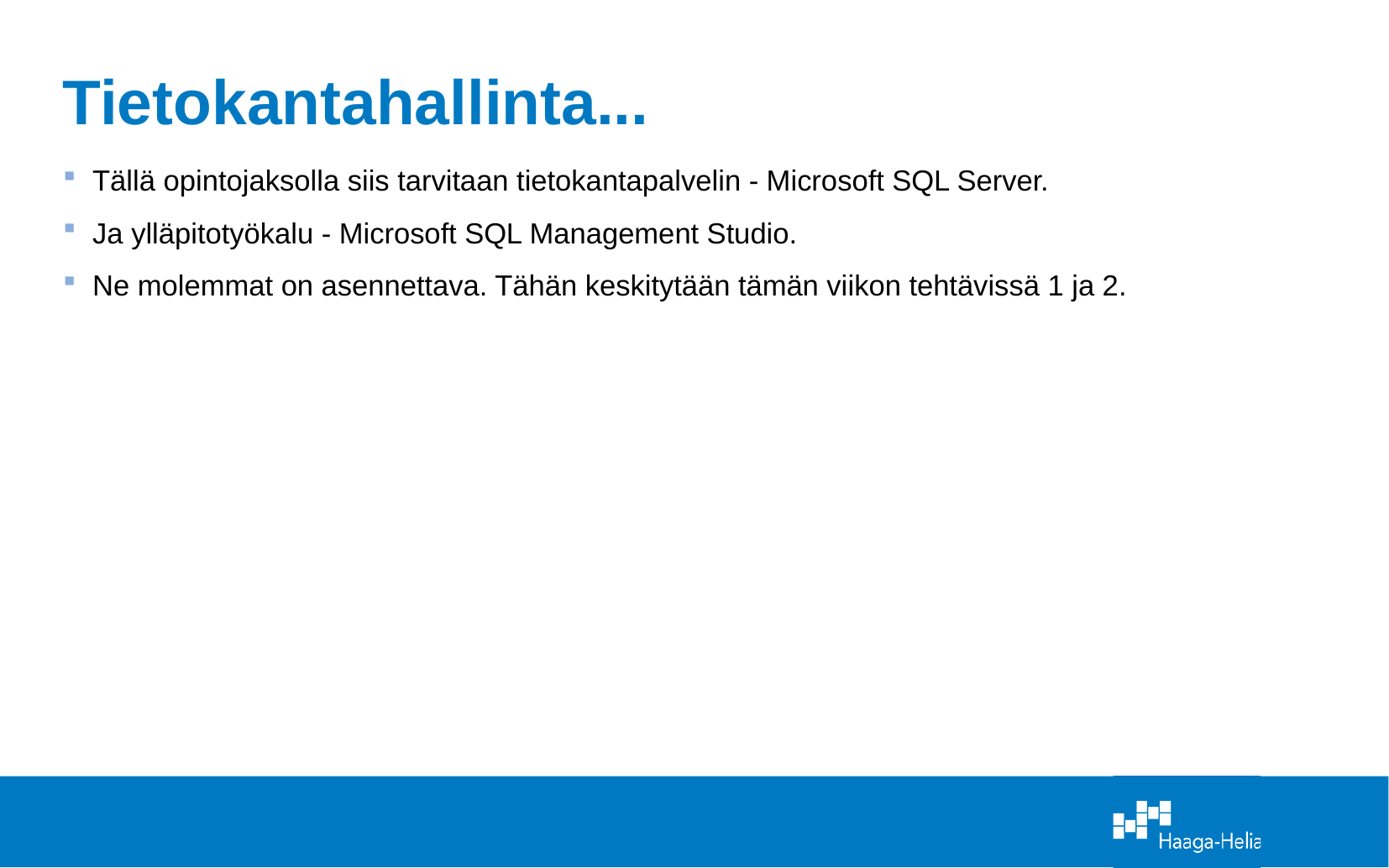

Tietokantahallinta...
Tällä opintojaksolla siis tarvitaan tietokantapalvelin - Microsoft SQL Server.
Ja ylläpitotyökalu - Microsoft SQL Management Studio.
Ne molemmat on asennettava. Tähän keskitytään tämän viikon tehtävissä 1 ja 2.